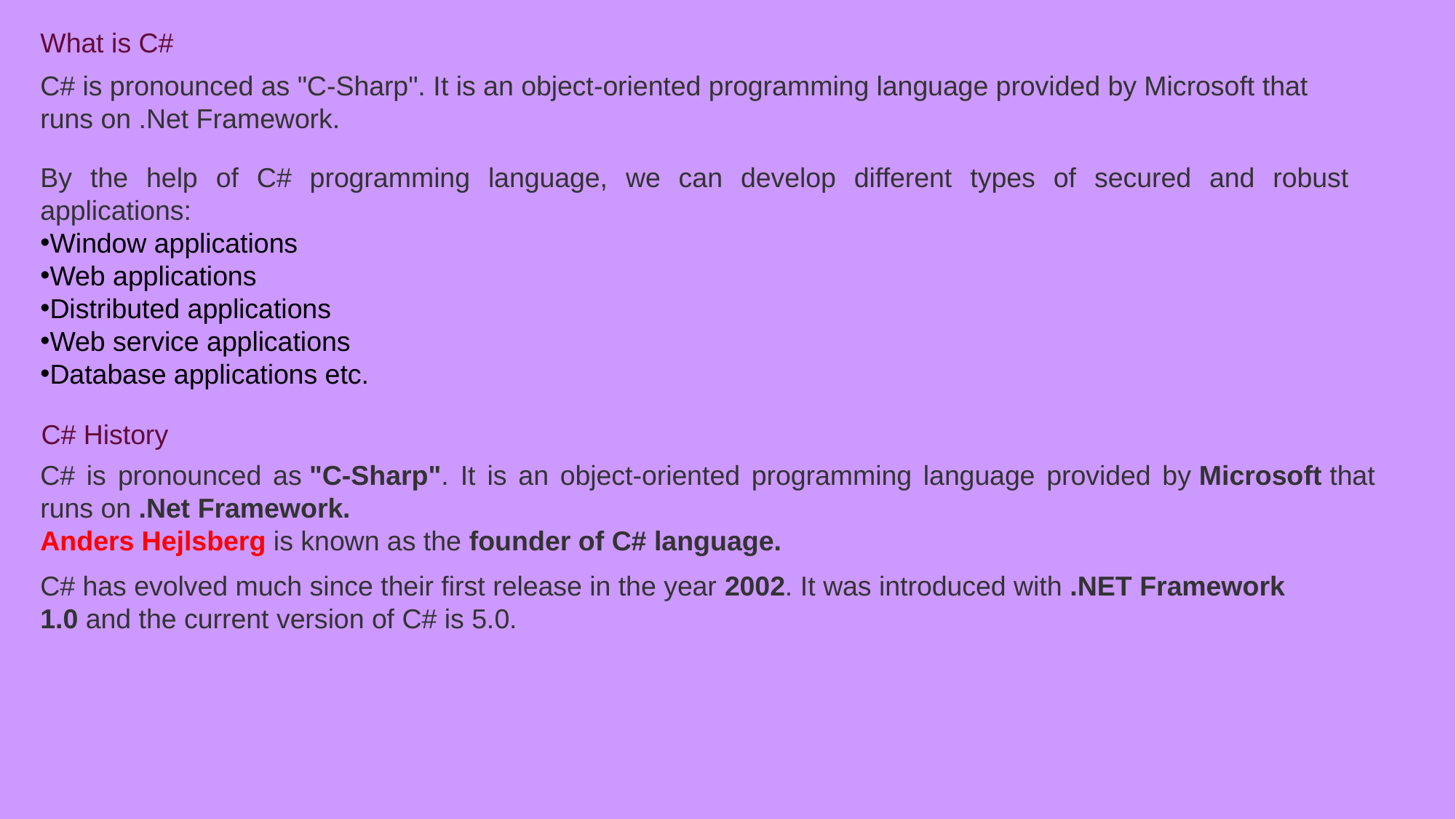

What is C#

C# is pronounced as "C-Sharp". It is an object-oriented programming language provided by Microsoft that runs on .Net Framework.
By the help of C# programming language, we can develop different types of secured and robust applications:
Window applications
Web applications
Distributed applications
Web service applications
Database applications etc.
C# History
C# is pronounced as "C-Sharp". It is an object-oriented programming language provided by Microsoft that runs on .Net Framework.
Anders Hejlsberg is known as the founder of C# language.
C# has evolved much since their first release in the year 2002. It was introduced with .NET Framework 1.0 and the current version of C# is 5.0.